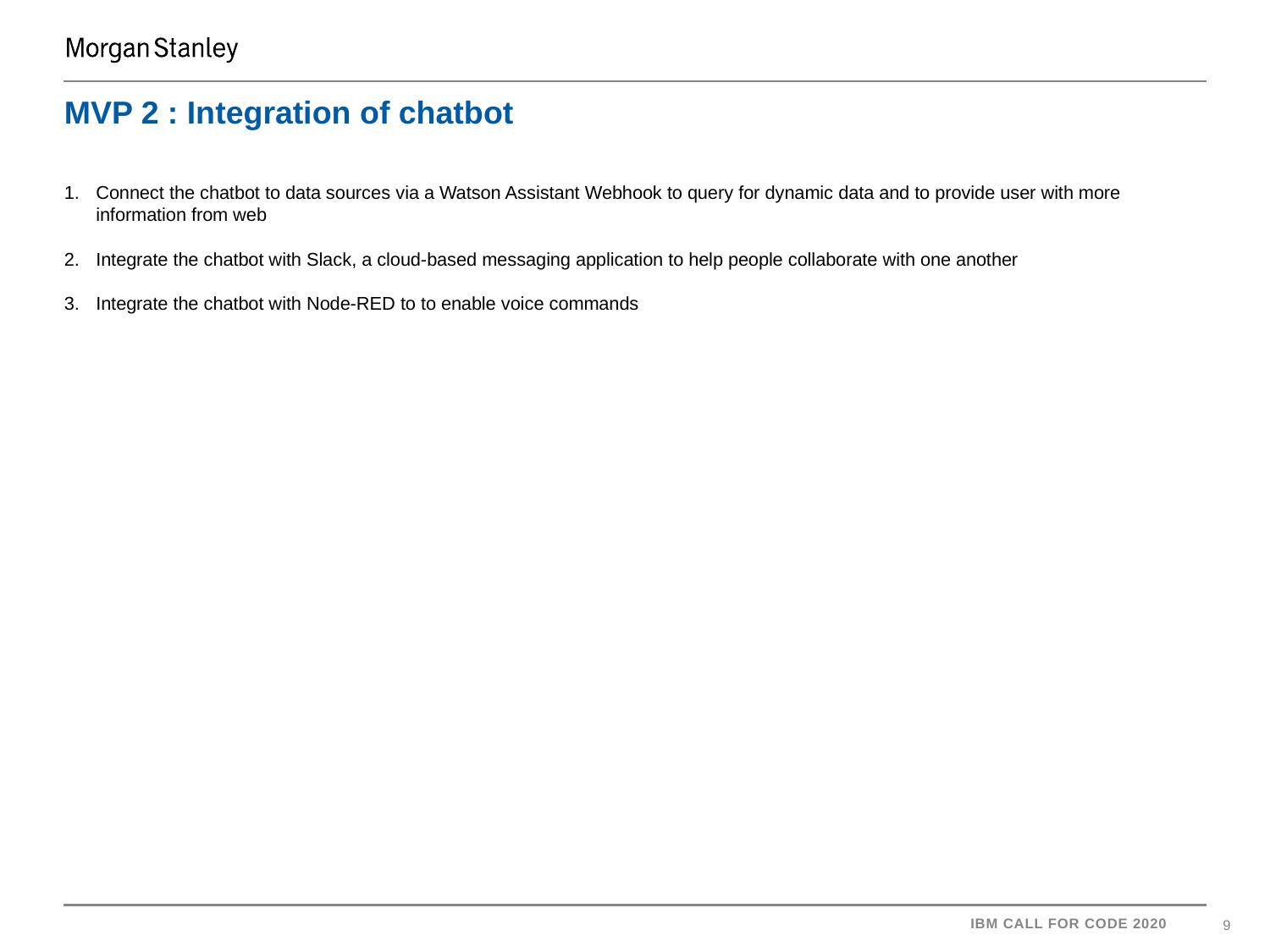

MVP 2 : Integration of chatbot

Connect the chatbot to data sources via a Watson Assistant Webhook to query for dynamic data and to provide user with more information from web

Integrate the chatbot with Slack, a cloud-based messaging application to help people collaborate with one another

Integrate the chatbot with Node-RED to to enable voice commands